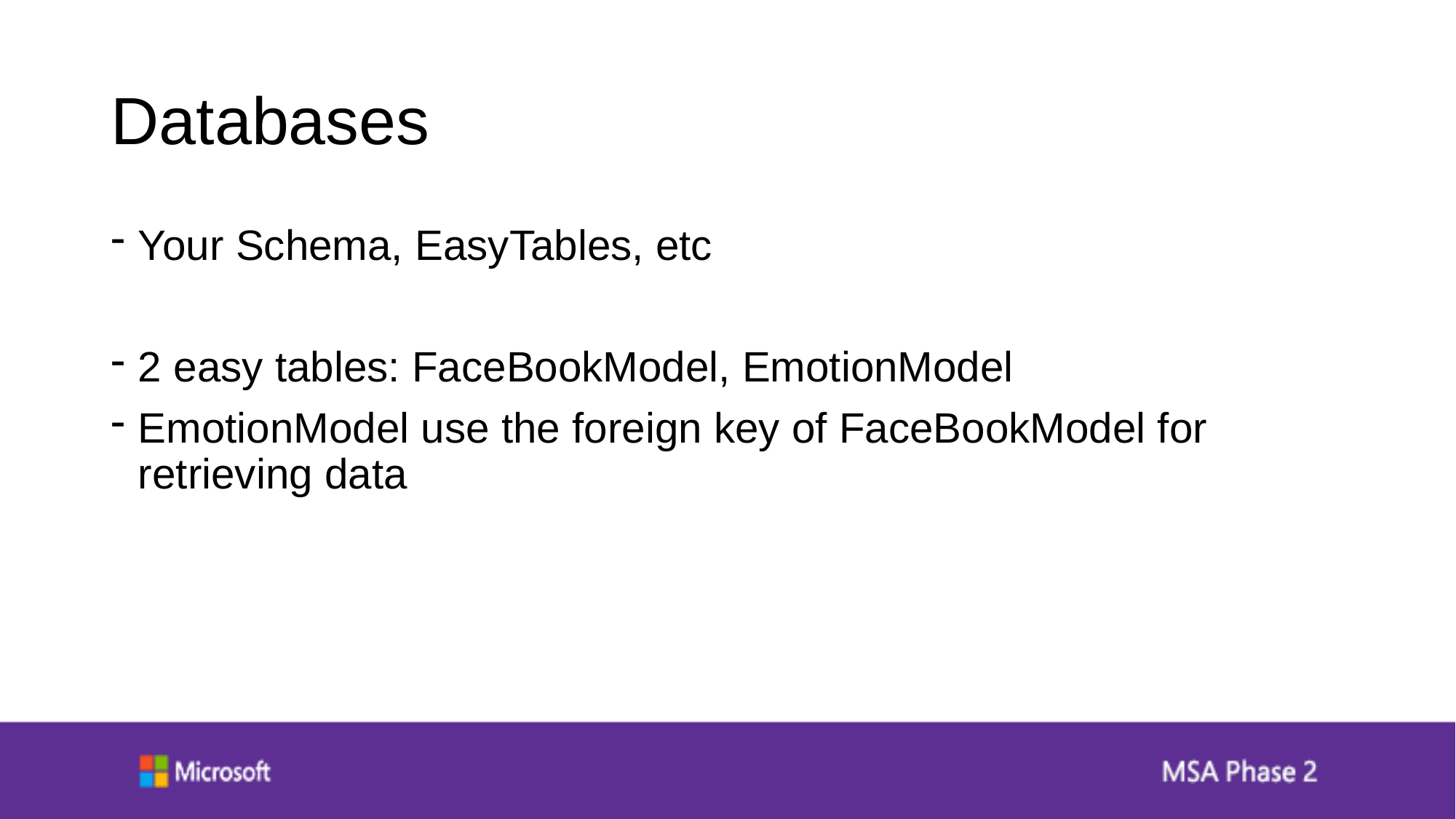

# Databases
Your Schema, EasyTables, etc

2 easy tables: FaceBookModel, EmotionModel
EmotionModel use the foreign key of FaceBookModel for retrieving data